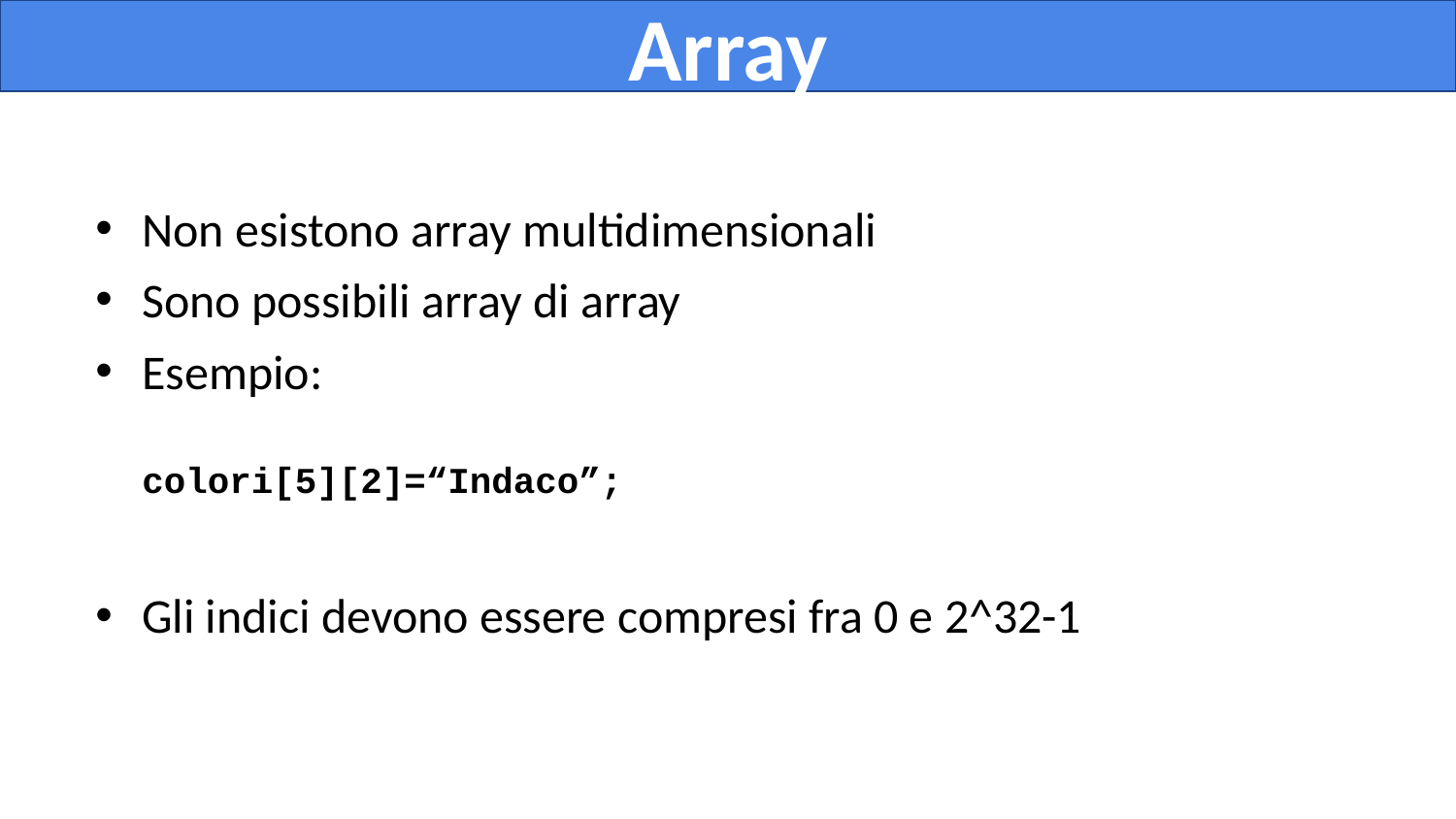

Array
Non esistono array multidimensionali
Sono possibili array di array
Esempio:
colori[5][2]=“Indaco”;

Gli indici devono essere compresi fra 0 e 2^32-1